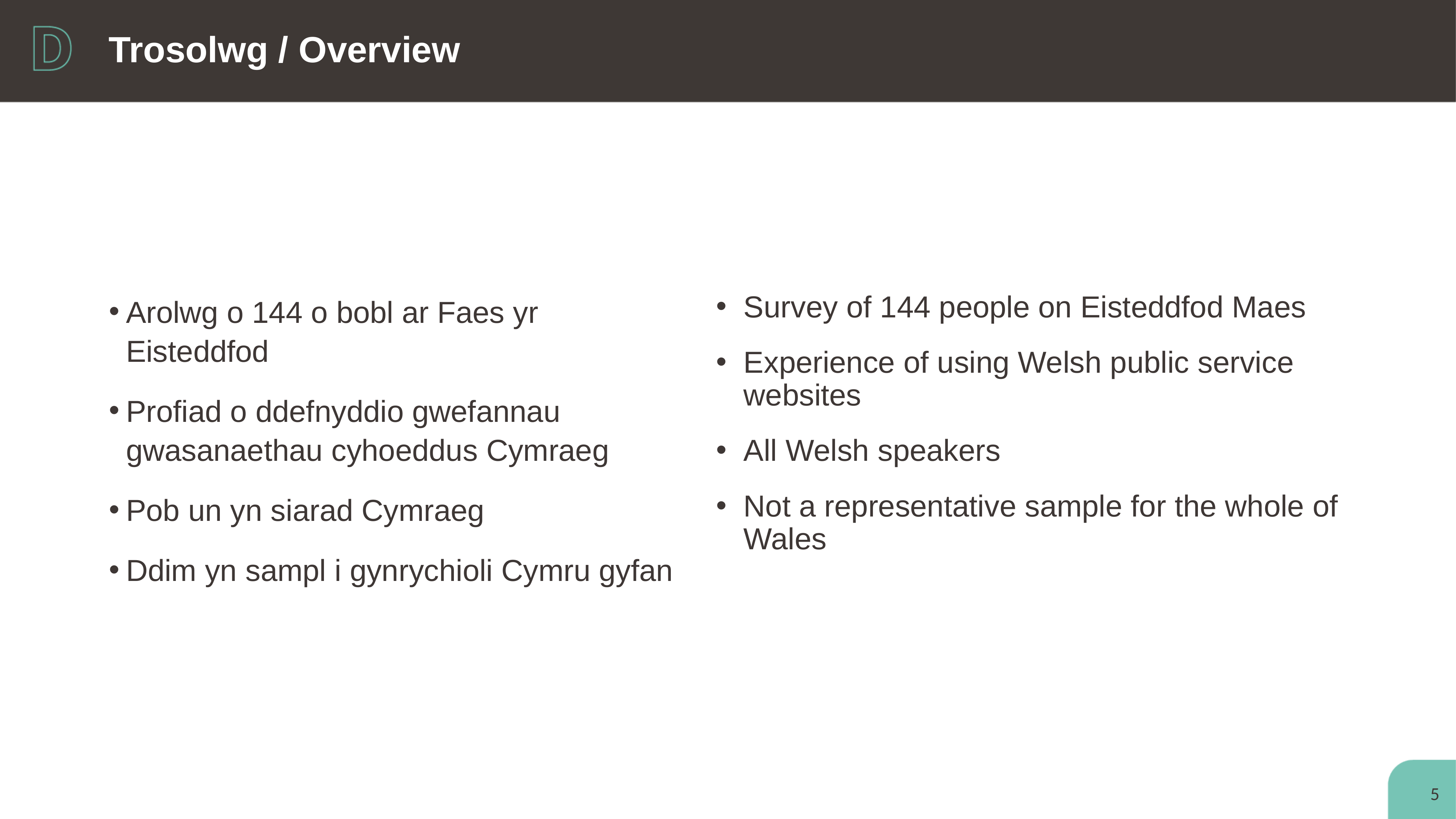

# Trosolwg / Overview
Survey of 144 people on Eisteddfod Maes
Experience of using Welsh public service websites
All Welsh speakers
Not a representative sample for the whole of Wales
Arolwg o 144 o bobl ar Faes yr Eisteddfod
Profiad o ddefnyddio gwefannau gwasanaethau cyhoeddus Cymraeg
Pob un yn siarad Cymraeg
Ddim yn sampl i gynrychioli Cymru gyfan
5